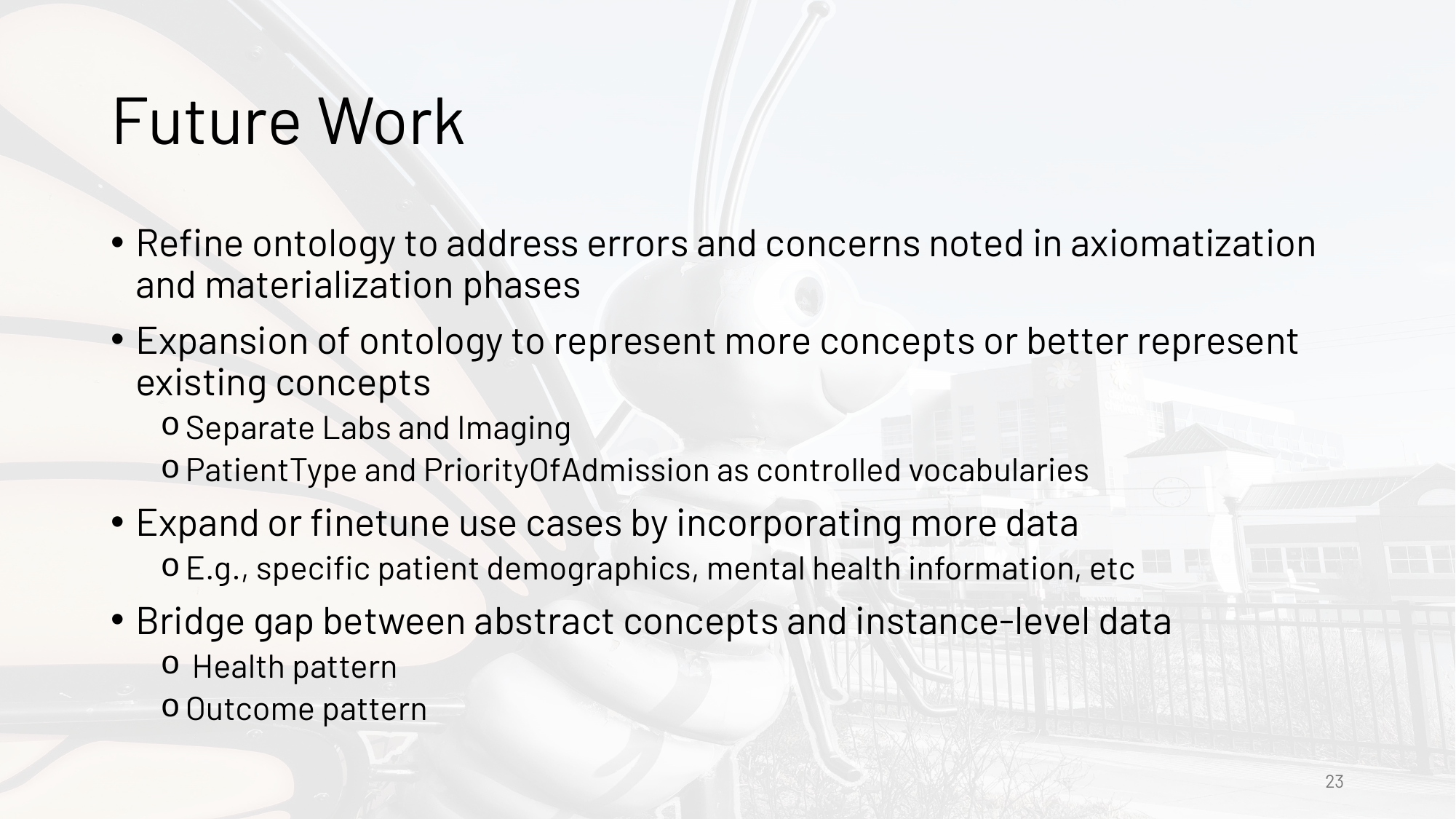

# Future Work
Refine ontology to address errors and concerns noted in axiomatization and materialization phases
Expansion of ontology to represent more concepts or better represent existing concepts
Separate Labs and Imaging
PatientType and PriorityOfAdmission as controlled vocabularies
Expand or finetune use cases by incorporating more data
E.g., specific patient demographics, mental health information, etc
Bridge gap between abstract concepts and instance-level data
 Health pattern
Outcome pattern
23